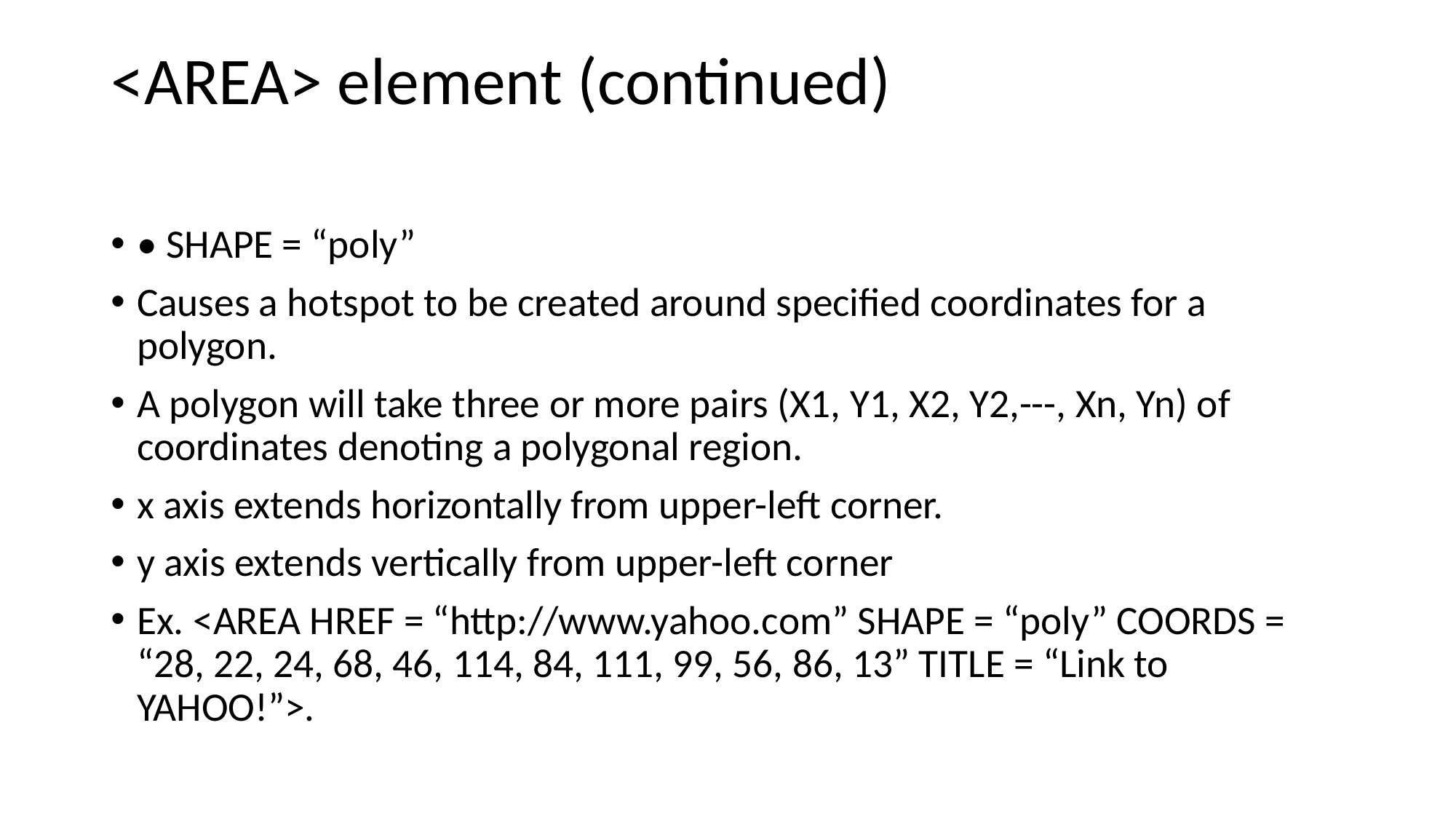

# <AREA> element (continued)
• SHAPE = “poly”
Causes a hotspot to be created around specified coordinates for a polygon.
A polygon will take three or more pairs (X1, Y1, X2, Y2,---, Xn, Yn) of coordinates denoting a polygonal region.
x axis extends horizontally from upper-left corner.
y axis extends vertically from upper-left corner
Ex. <AREA HREF = “http://www.yahoo.com” SHAPE = “poly” COORDS = “28, 22, 24, 68, 46, 114, 84, 111, 99, 56, 86, 13” TITLE = “Link to YAHOO!”>.